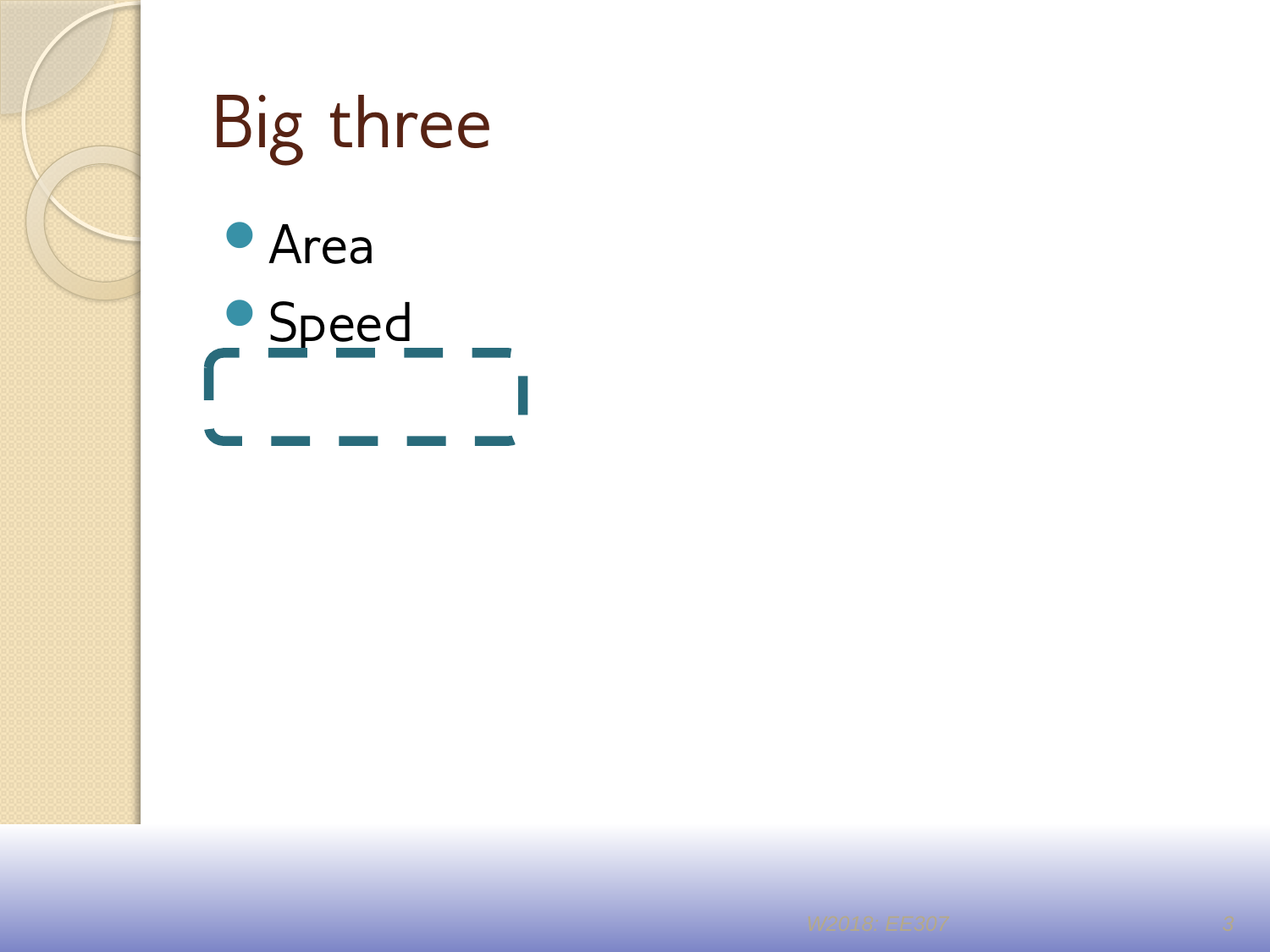

# Big three
Area
Speed
POWER

W2018: EE307
3